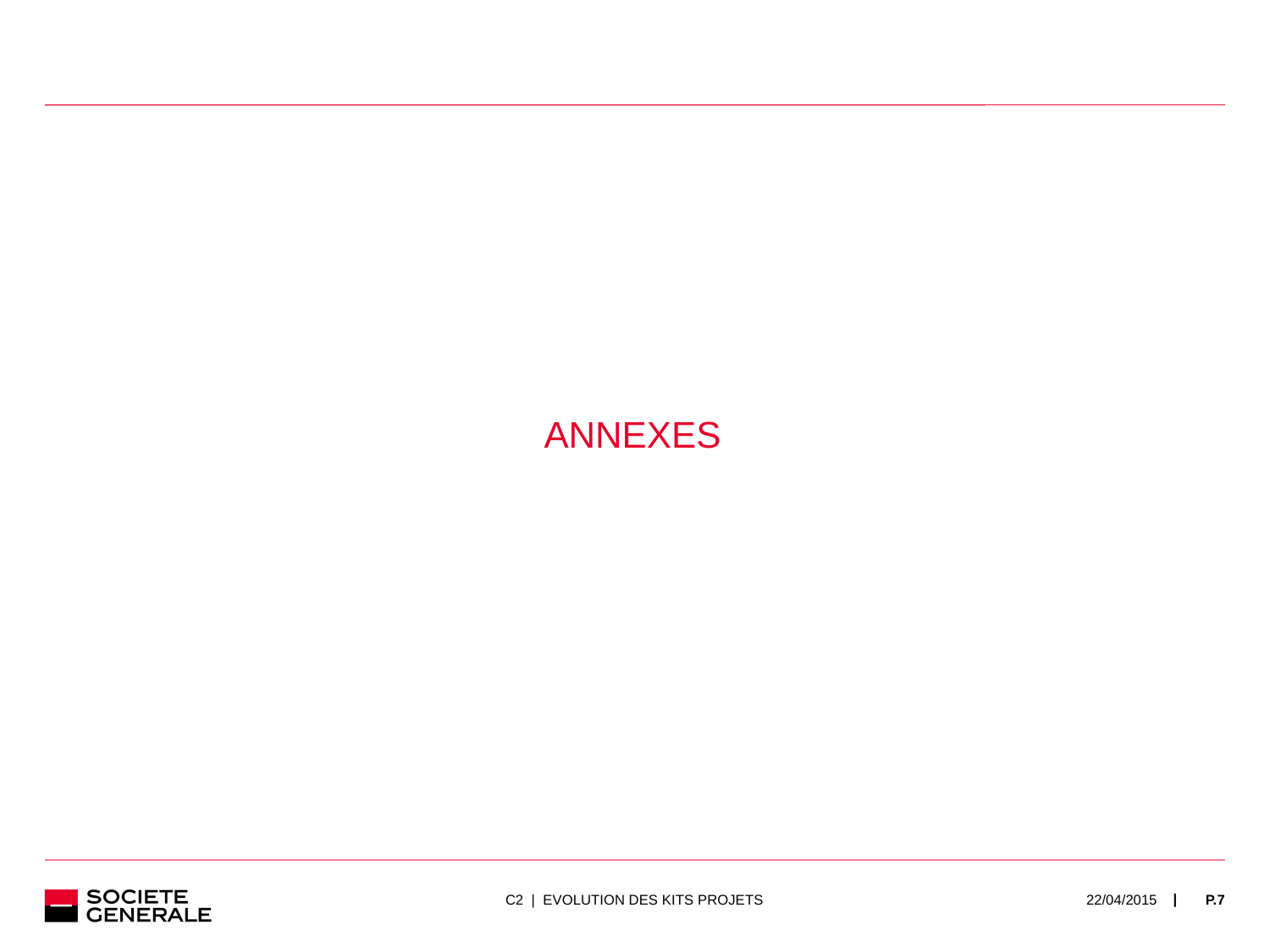

ANNEXES
C2  |  EVOLUTION DES KITS PROJETS
22/04/2015
P.7